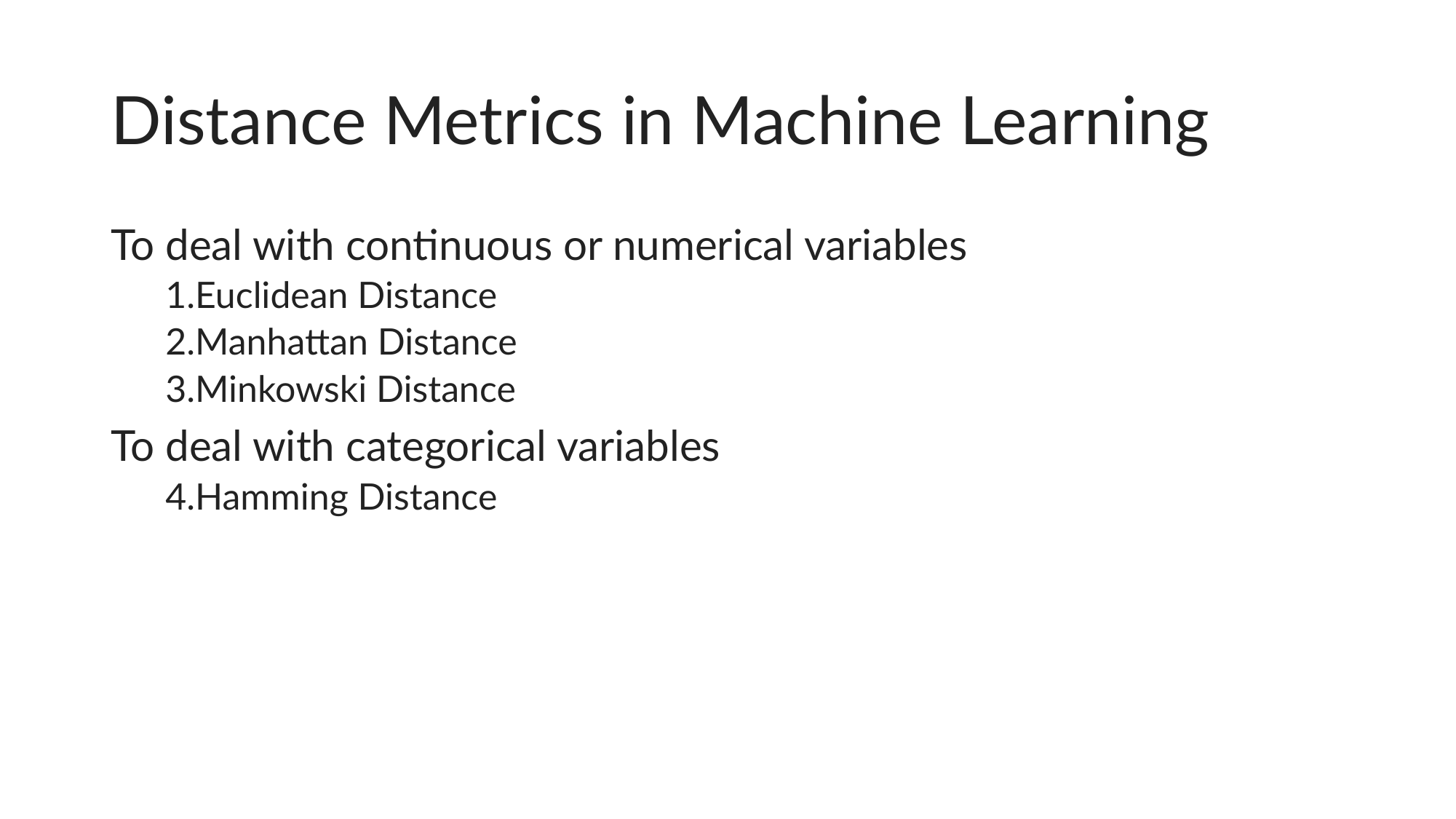

# Distance Metrics in Machine Learning
To deal with continuous or numerical variables
Euclidean Distance
Manhattan Distance
Minkowski Distance
To deal with categorical variables
Hamming Distance